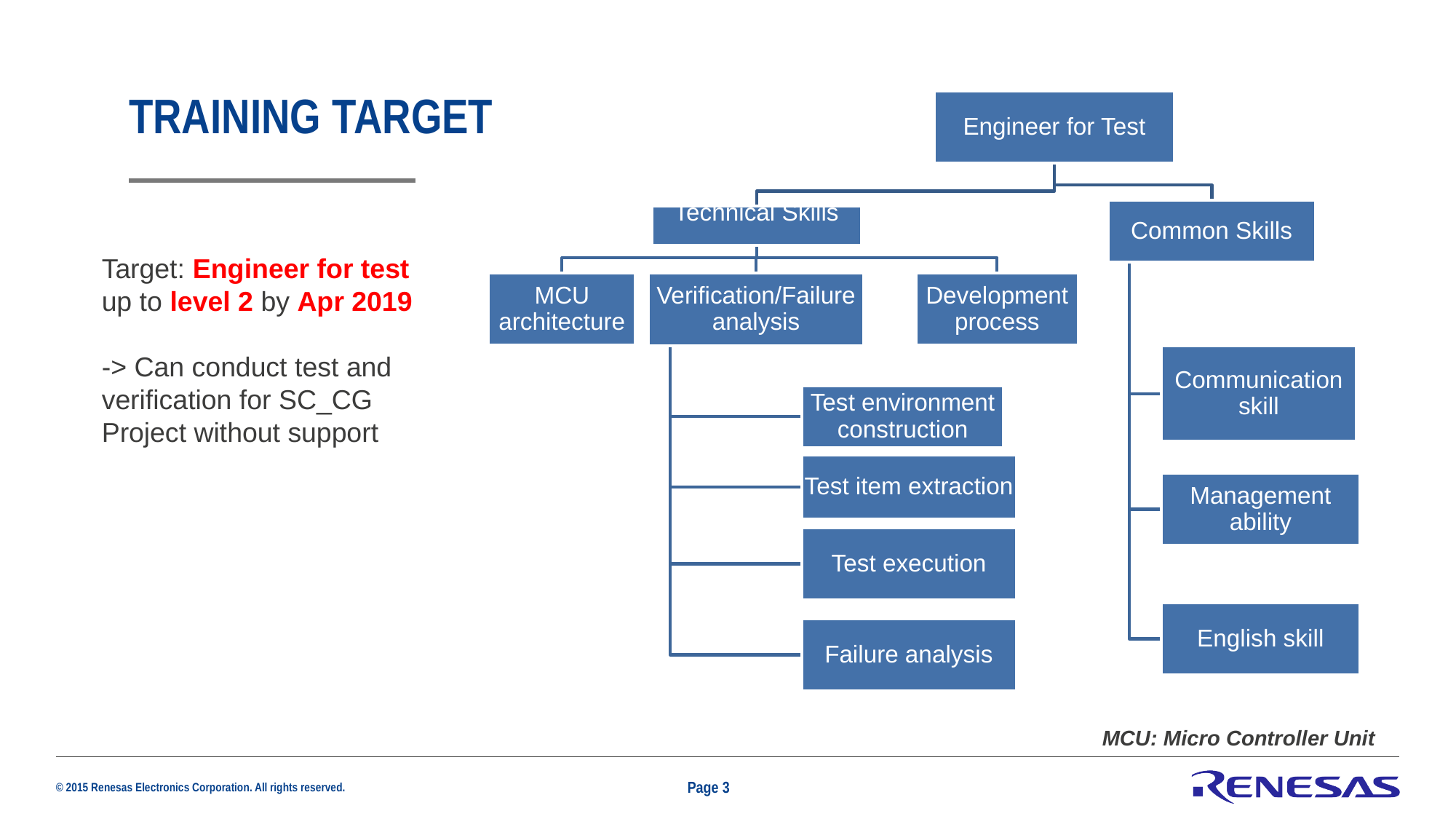

# Training Target
Engineer for Test
Technical Skills
Verification/Failure analysis
Test environment construction
Test item extraction
Test execution
Failure analysis
MCU architecture
Development process
Common Skills
Communication skill
Management ability
English skill
Target: Engineer for test up to level 2 by Apr 2019

-> Can conduct test and verification for SC_CG Project without support
MCU: Micro Controller Unit
Page 3